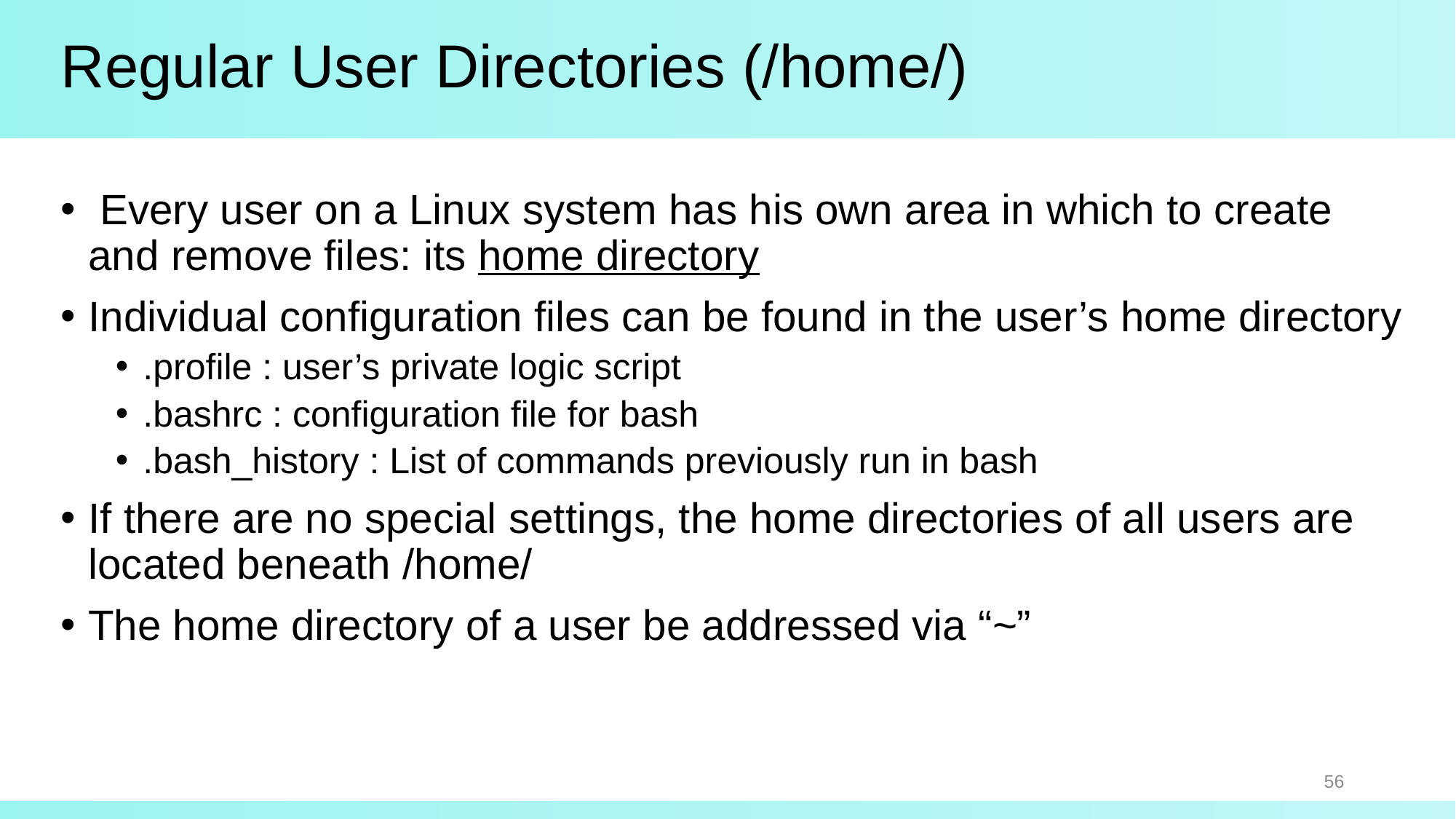

# Regular User Directories (/home/)
 Every user on a Linux system has his own area in which to create and remove files: its home directory
Individual configuration files can be found in the user’s home directory
.profile : user’s private logic script
.bashrc : configuration file for bash
.bash_history : List of commands previously run in bash
If there are no special settings, the home directories of all users are located beneath /home/
The home directory of a user be addressed via “~”
56